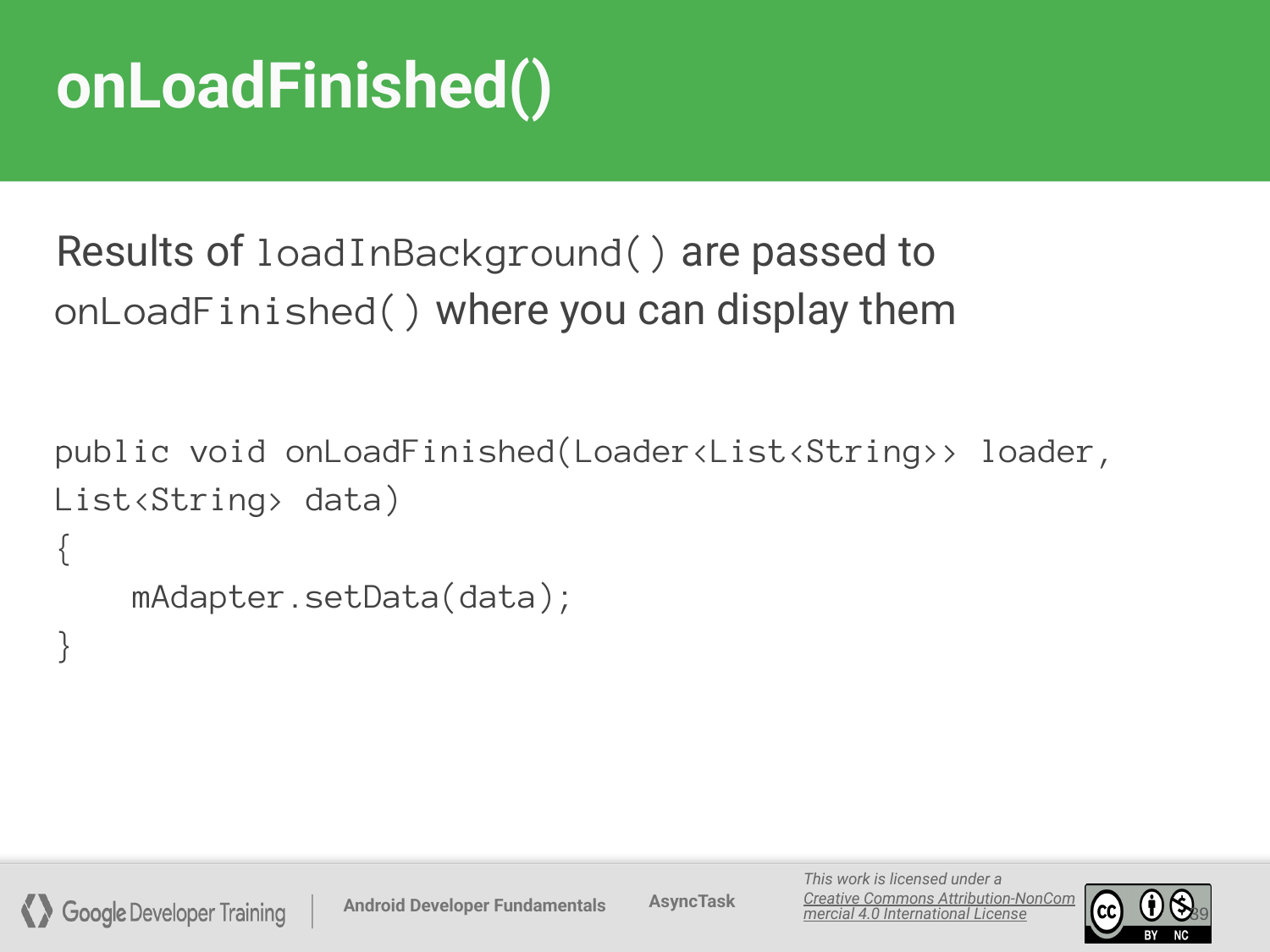

# onLoadFinished()
Results of loadInBackground() are passed to onLoadFinished() where you can display them

public void onLoadFinished(Loader<List<String>> loader, List<String> data)
{
    mAdapter.setData(data);
}
39